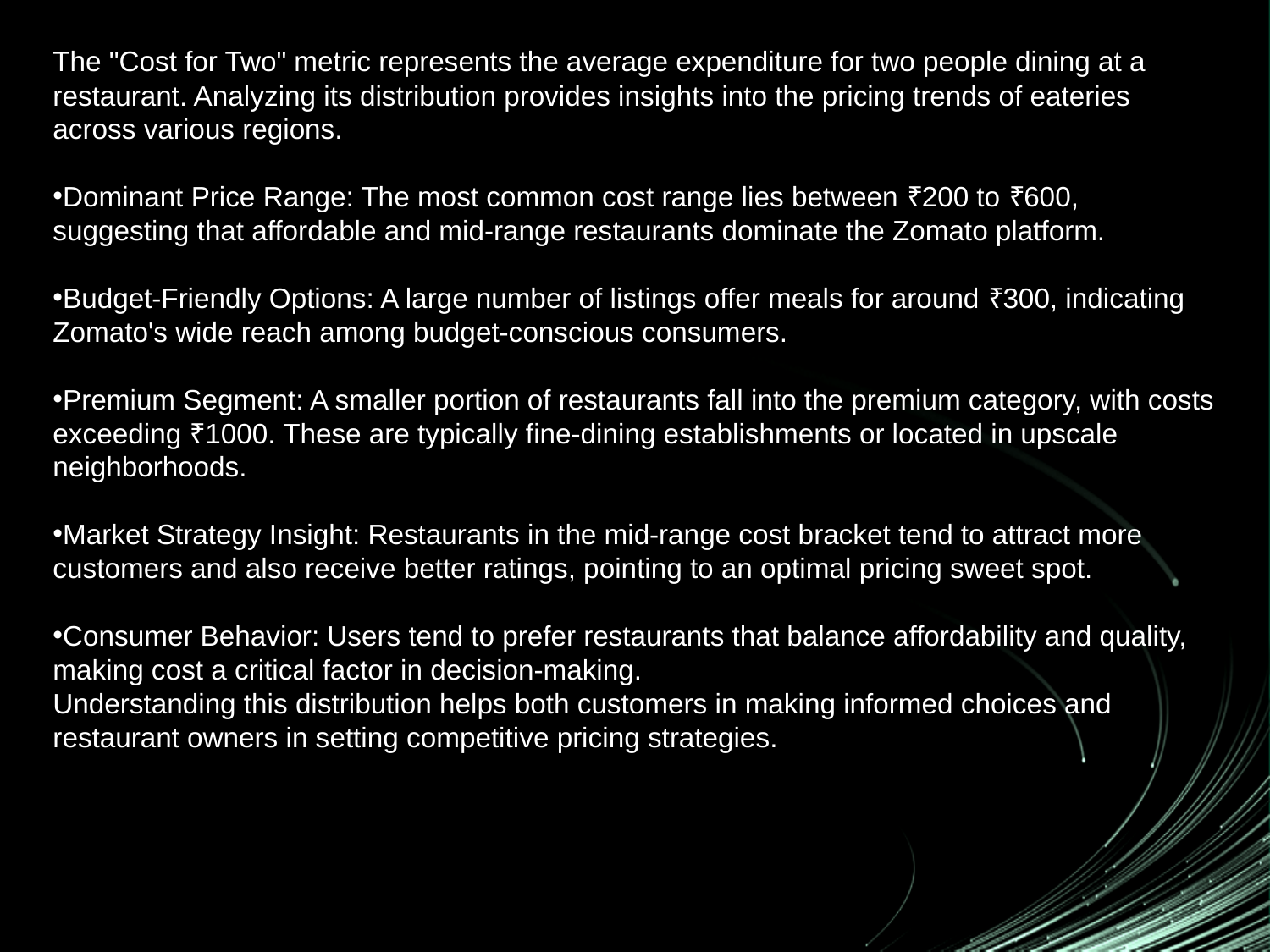

The "Cost for Two" metric represents the average expenditure for two people dining at a restaurant. Analyzing its distribution provides insights into the pricing trends of eateries across various regions.

Dominant Price Range: The most common cost range lies between ₹200 to ₹600, suggesting that affordable and mid-range restaurants dominate the Zomato platform.

Budget-Friendly Options: A large number of listings offer meals for around ₹300, indicating Zomato's wide reach among budget-conscious consumers.

Premium Segment: A smaller portion of restaurants fall into the premium category, with costs exceeding ₹1000. These are typically fine-dining establishments or located in upscale neighborhoods.

Market Strategy Insight: Restaurants in the mid-range cost bracket tend to attract more customers and also receive better ratings, pointing to an optimal pricing sweet spot.

Consumer Behavior: Users tend to prefer restaurants that balance affordability and quality, making cost a critical factor in decision-making.
Understanding this distribution helps both customers in making informed choices and restaurant owners in setting competitive pricing strategies.